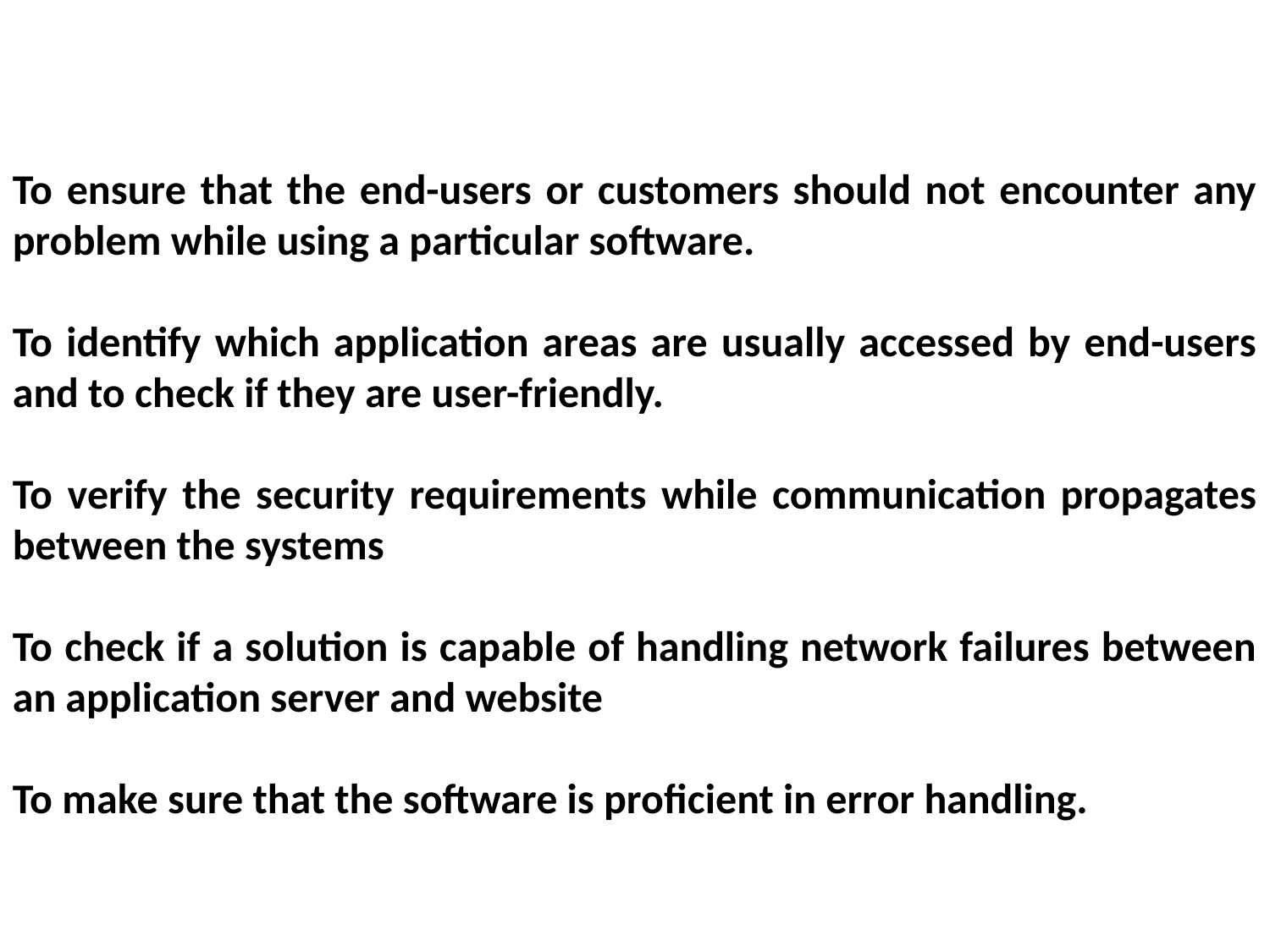

To ensure that the end-users or customers should not encounter any problem while using a particular software.

To identify which application areas are usually accessed by end-users and to check if they are user-friendly.

To verify the security requirements while communication propagates between the systems

To check if a solution is capable of handling network failures between an application server and website

To make sure that the software is proficient in error handling.